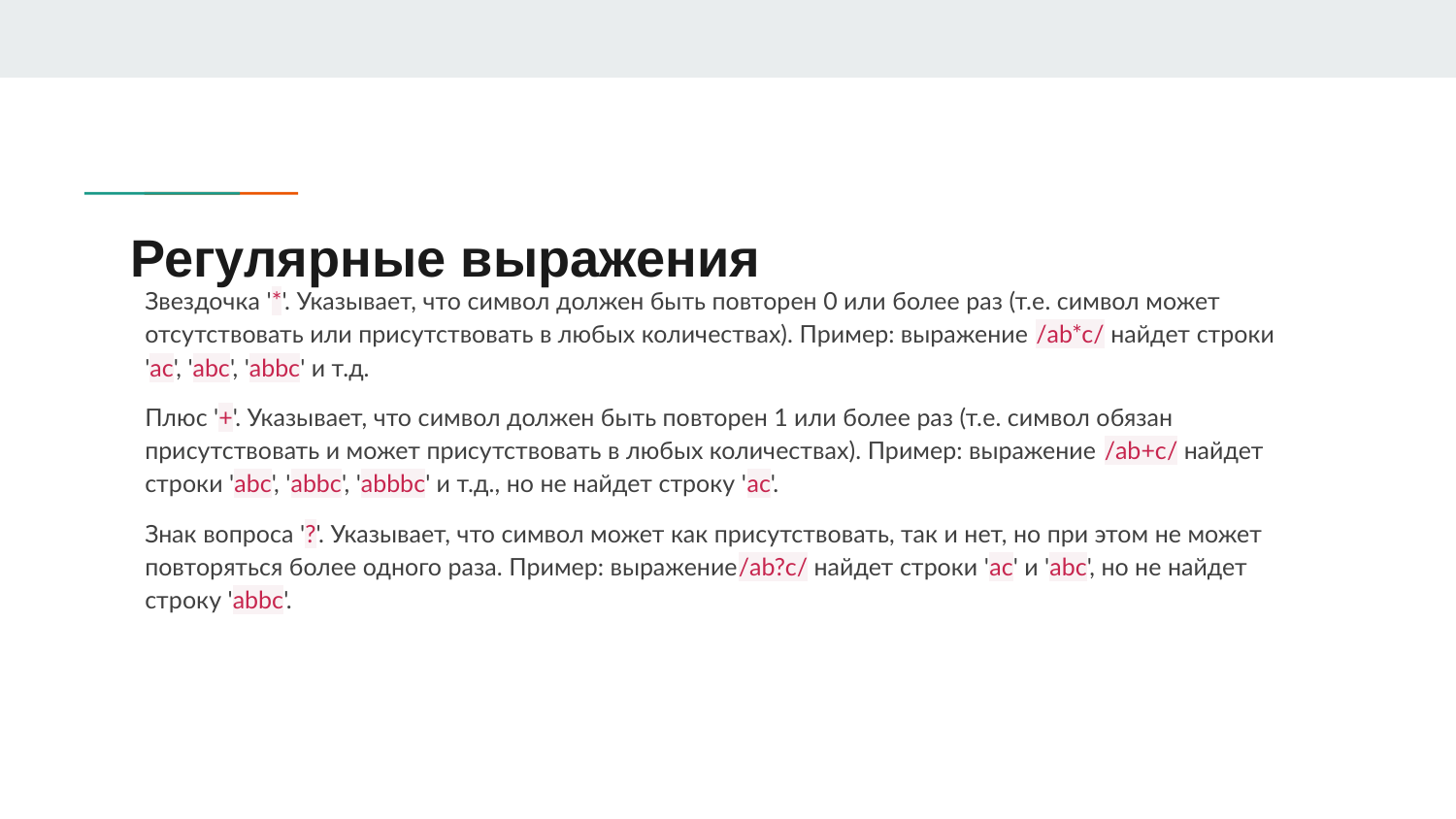

# Регулярные выражения
Звездочка '*'. Указывает, что символ должен быть повторен 0 или более раз (т.е. символ может отсутствовать или присутствовать в любых количествах). Пример: выражение /ab*c/ найдет строки 'ac', 'abc', 'abbc' и т.д.
Плюс '+'. Указывает, что символ должен быть повторен 1 или более раз (т.е. символ обязан присутствовать и может присутствовать в любых количествах). Пример: выражение /ab+c/ найдет строки 'abc', 'abbc', 'abbbc' и т.д., но не найдет строку 'ac'.
Знак вопроса '?'. Указывает, что символ может как присутствовать, так и нет, но при этом не может повторяться более одного раза. Пример: выражение/ab?c/ найдет строки 'ac' и 'abc', но не найдет строку 'abbc'.